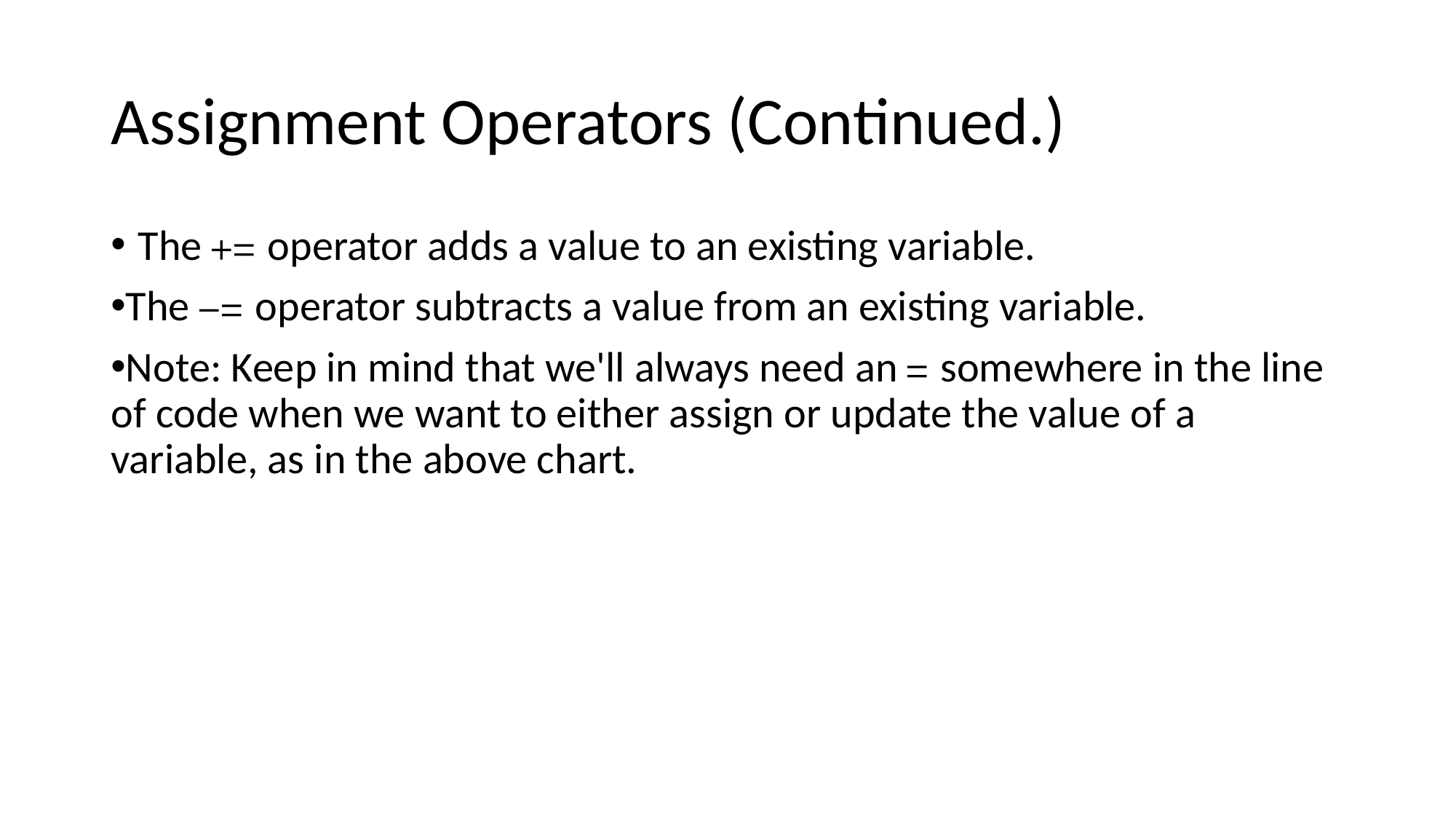

# Assignment Operators (Continued.)
The += operator adds a value to an existing variable.
The -= operator subtracts a value from an existing variable.
Note: Keep in mind that we'll always need an = somewhere in the line of code when we want to either assign or update the value of a variable, as in the above chart.